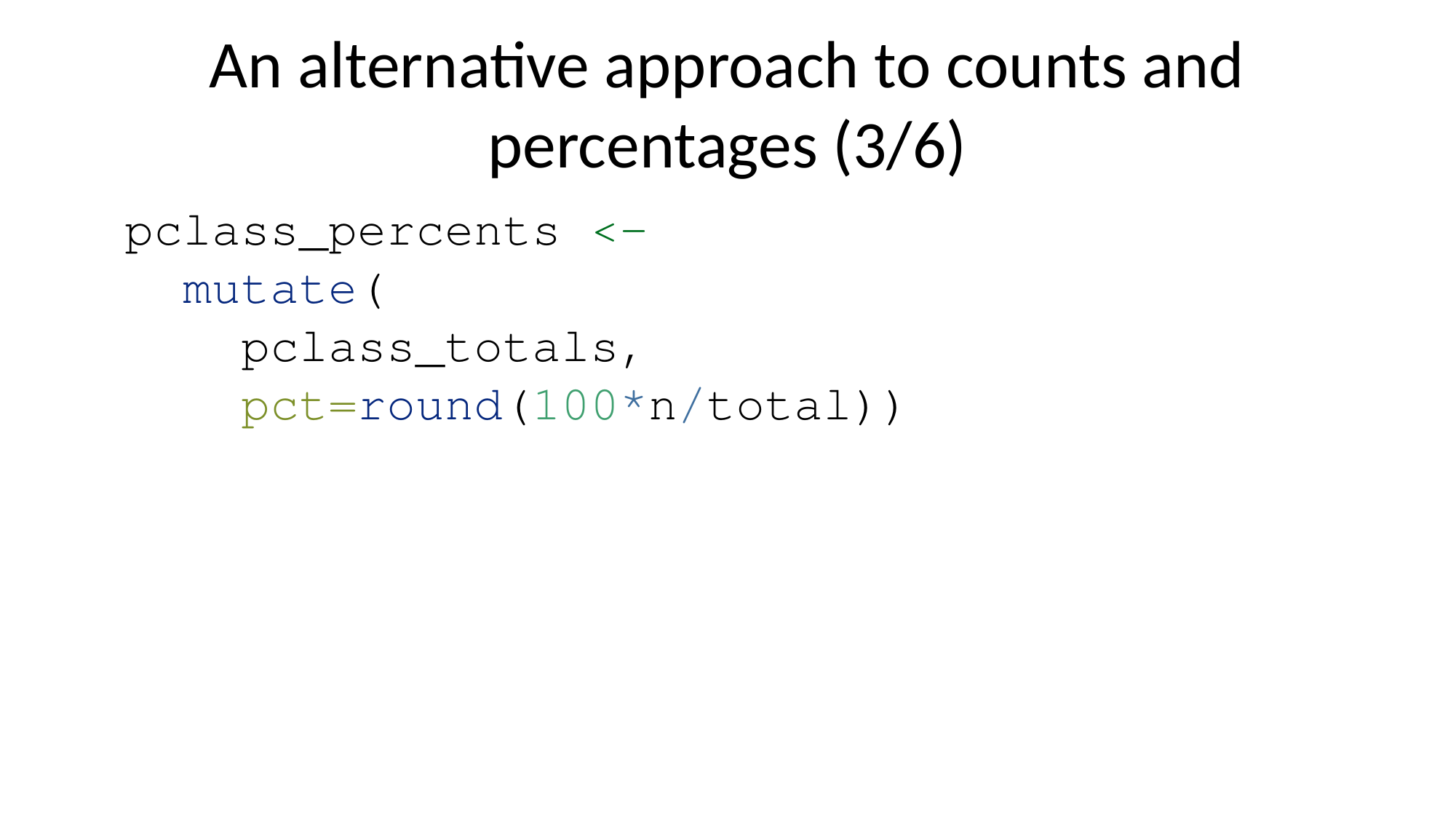

# An alternative approach to counts and percentages (3/6)
pclass_percents <-
  mutate(
    pclass_totals,
    pct=round(100*n/total))